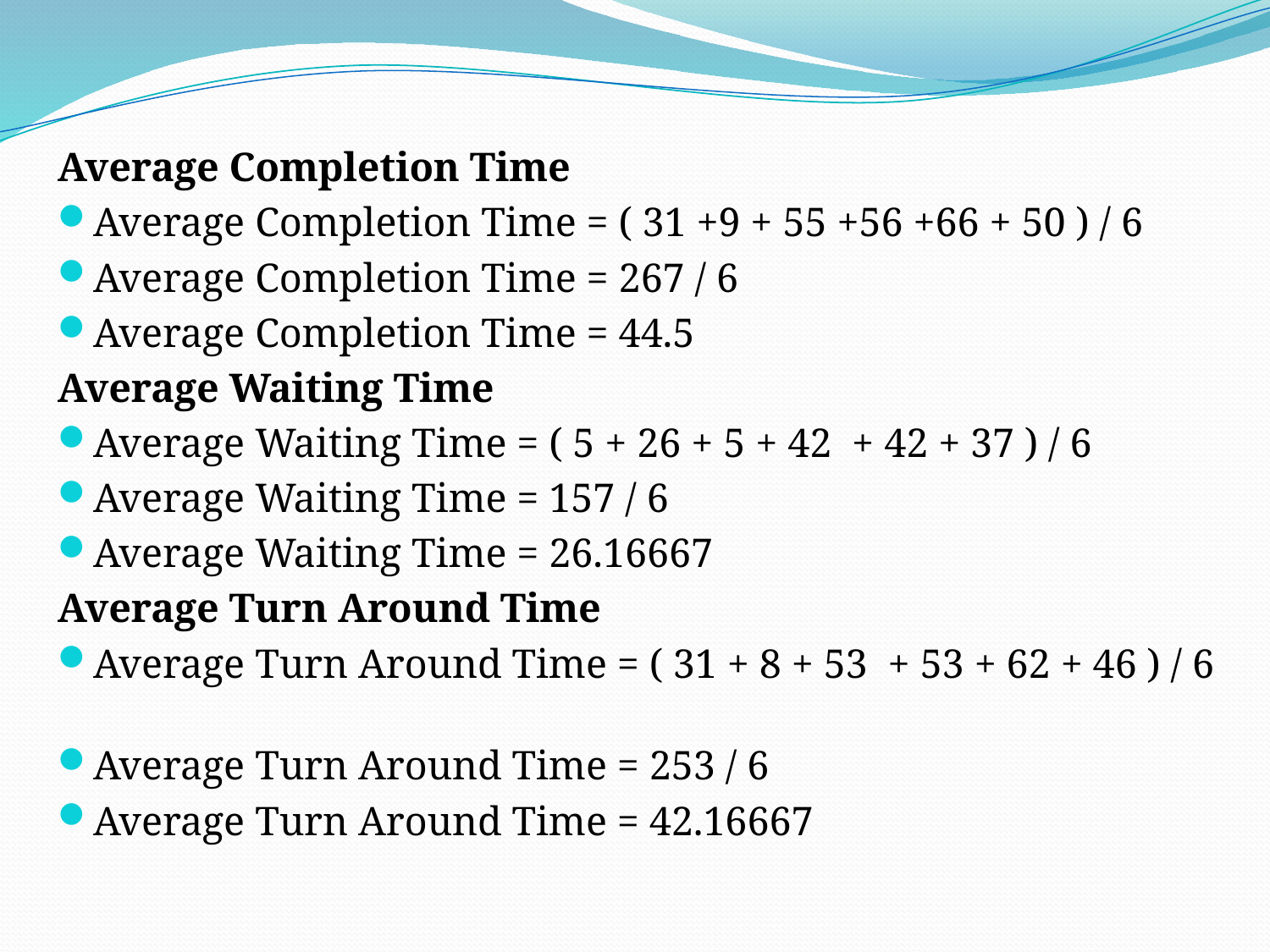

Average Completion Time
Average Completion Time = ( 31 +9 + 55 +56 +66 + 50 ) / 6
Average Completion Time = 267 / 6
Average Completion Time = 44.5
Average Waiting Time
Average Waiting Time = ( 5 + 26 + 5 + 42  + 42 + 37 ) / 6
Average Waiting Time = 157 / 6
Average Waiting Time = 26.16667
Average Turn Around Time
Average Turn Around Time = ( 31 + 8 + 53  + 53 + 62 + 46 ) / 6
Average Turn Around Time = 253 / 6
Average Turn Around Time = 42.16667